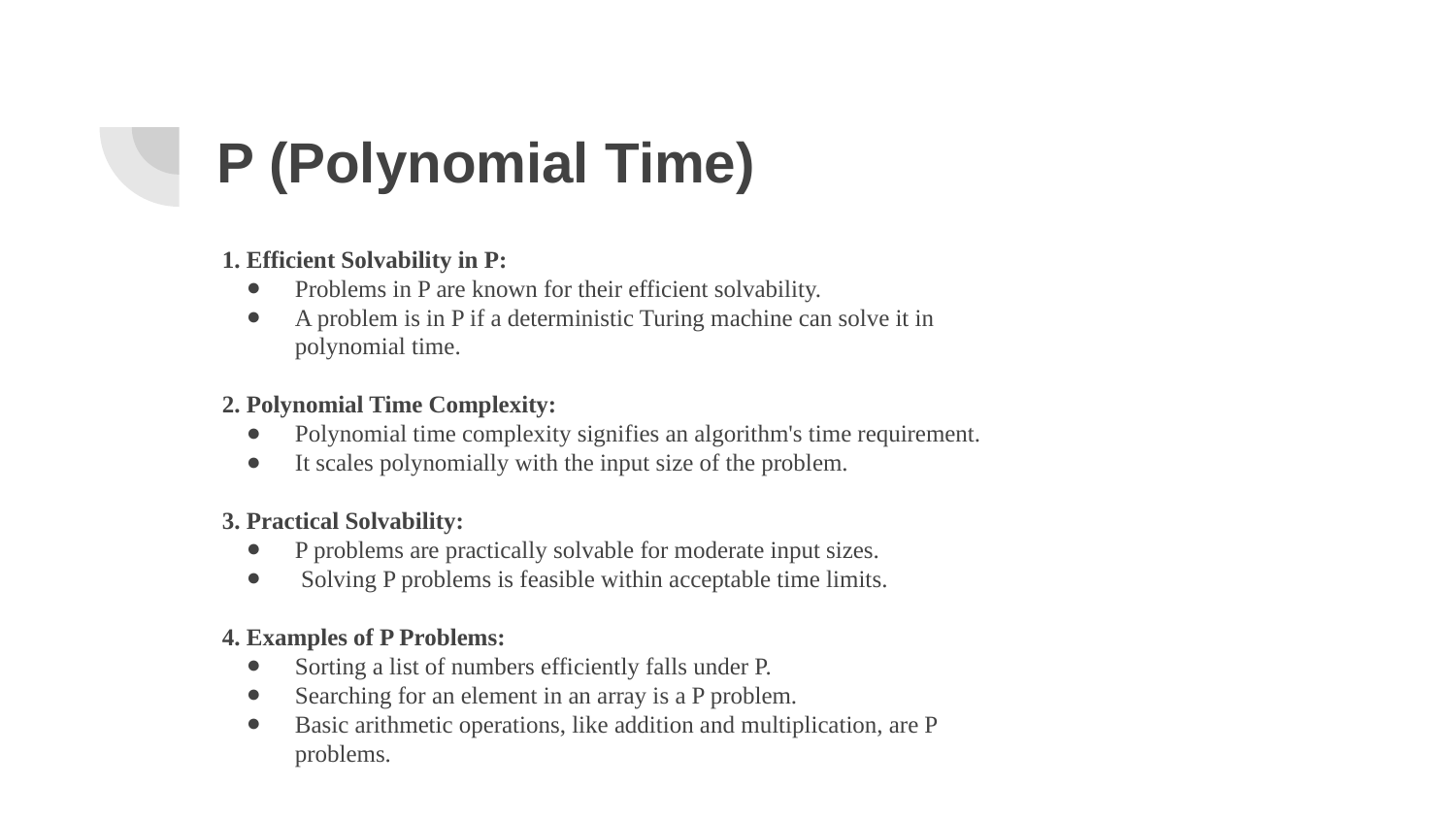

# P (Polynomial Time)

1. Efficient Solvability in P:
Problems in P are known for their efficient solvability.
A problem is in P if a deterministic Turing machine can solve it in polynomial time.

2. Polynomial Time Complexity:
Polynomial time complexity signifies an algorithm's time requirement.
It scales polynomially with the input size of the problem.

3. Practical Solvability:
P problems are practically solvable for moderate input sizes.
 Solving P problems is feasible within acceptable time limits.

4. Examples of P Problems:
Sorting a list of numbers efficiently falls under P.
Searching for an element in an array is a P problem.
Basic arithmetic operations, like addition and multiplication, are P problems.